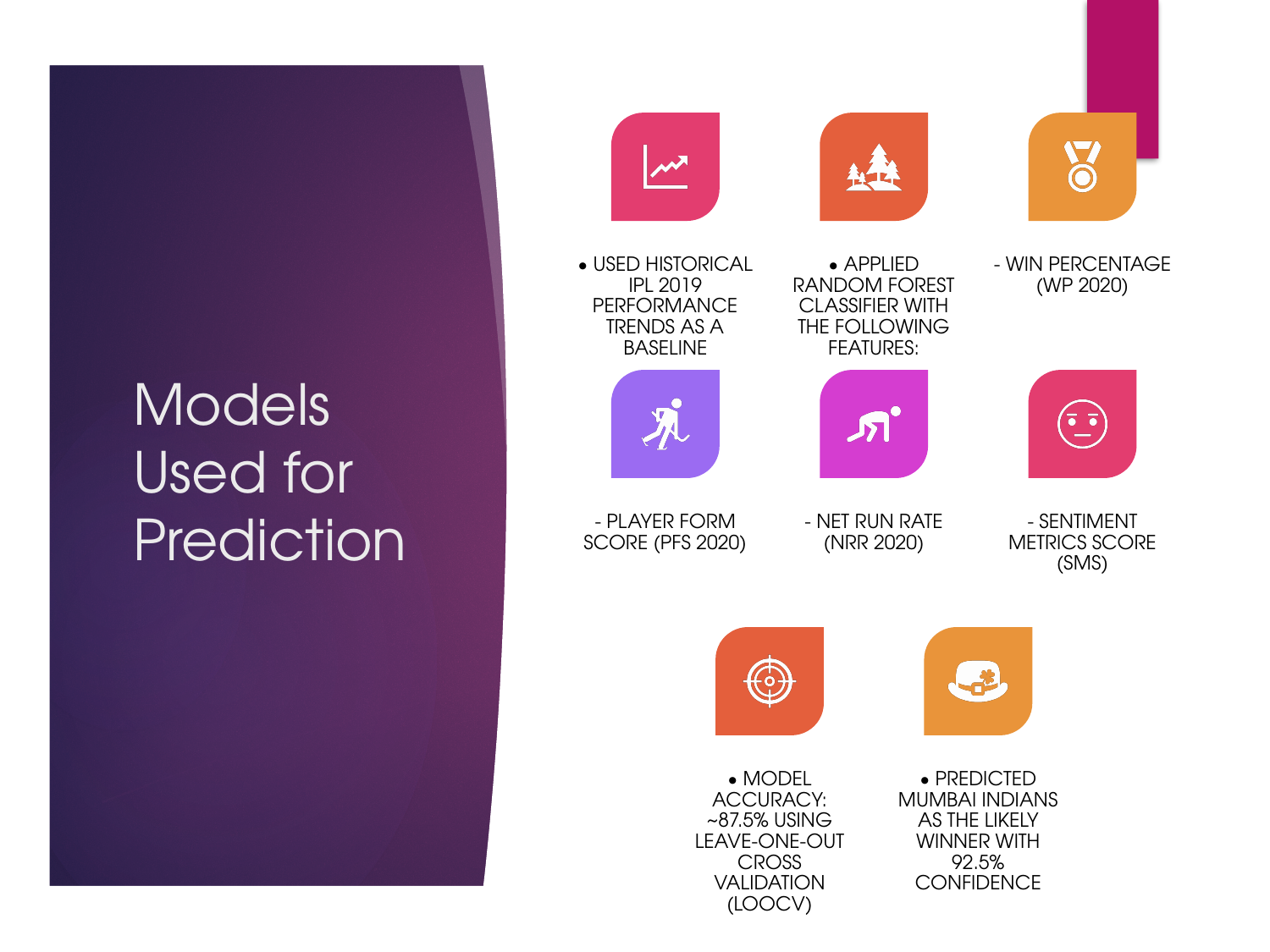

• Used historical IPL 2019 performance trends as a baseline
• Applied Random Forest Classifier with the following features:
- Win Percentage (WP 2020)
- Player Form Score (PFS 2020)
- Net Run Rate (NRR 2020)
- Sentiment Metrics Score (SMS)
• Model Accuracy: ~87.5% using Leave-One-Out Cross Validation (LOOCV)
• Predicted Mumbai Indians as the likely winner with 92.5% confidence
# Models Used for Prediction